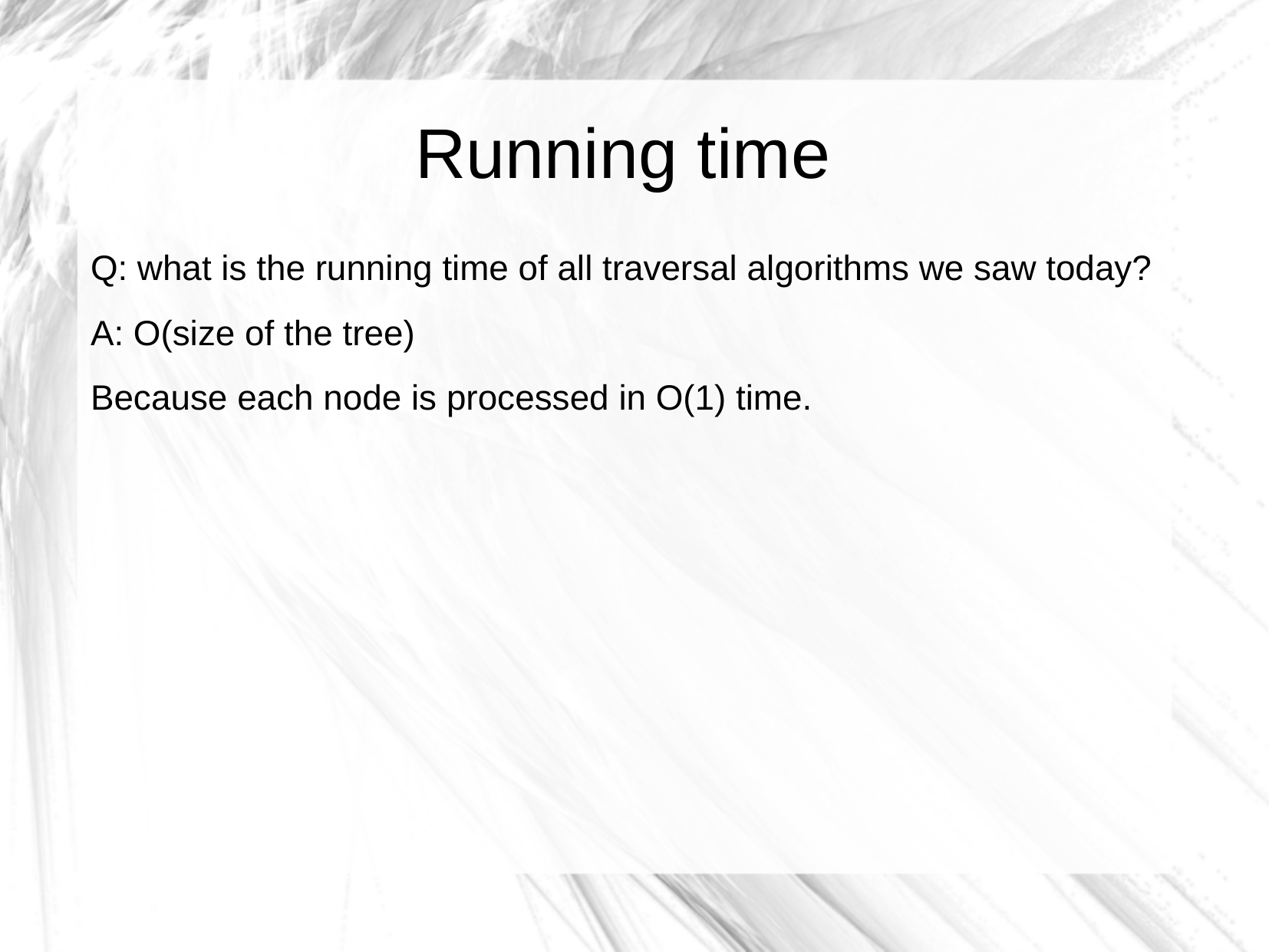

Running time
Q: what is the running time of all traversal algorithms we saw today?
A: O(size of the tree)
Because each node is processed in O(1) time.